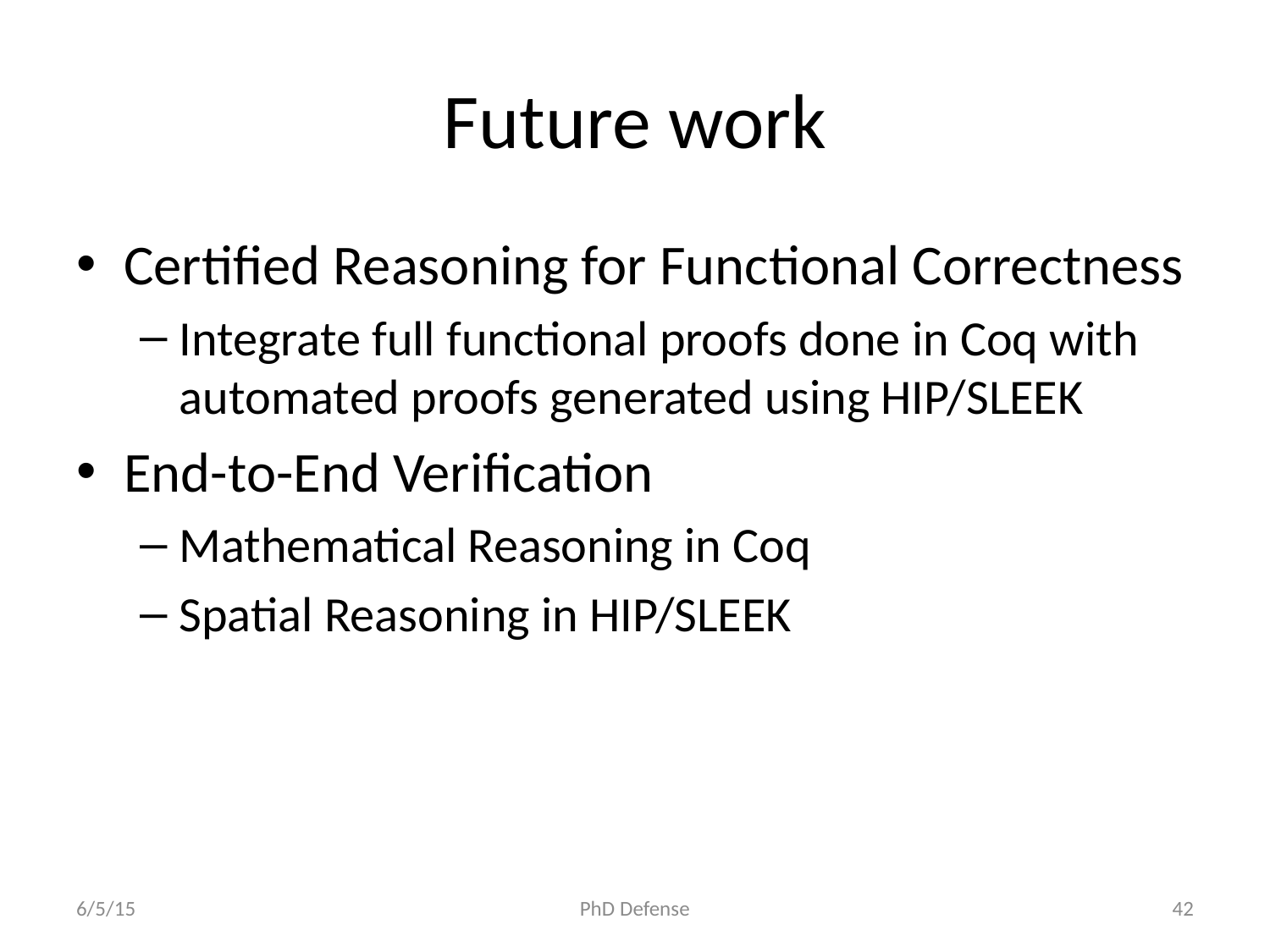

# Future work
Certified Reasoning for Functional Correctness
Integrate full functional proofs done in Coq with automated proofs generated using HIP/SLEEK
End-to-End Verification
Mathematical Reasoning in Coq
Spatial Reasoning in HIP/SLEEK

6/5/15
PhD Defense
42